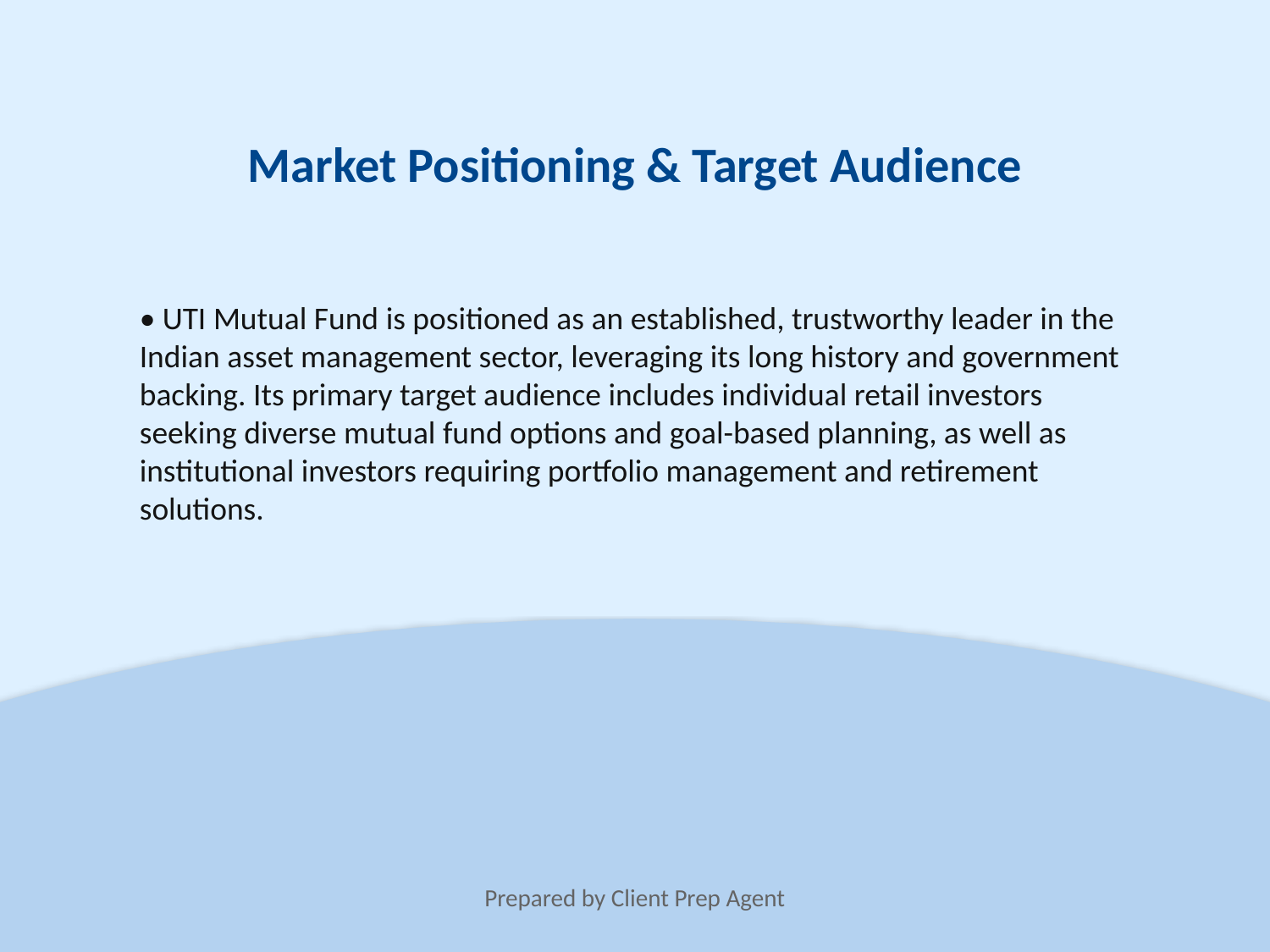

Market Positioning & Target Audience

• UTI Mutual Fund is positioned as an established, trustworthy leader in the Indian asset management sector, leveraging its long history and government backing. Its primary target audience includes individual retail investors seeking diverse mutual fund options and goal-based planning, as well as institutional investors requiring portfolio management and retirement solutions.

Prepared by Client Prep Agent